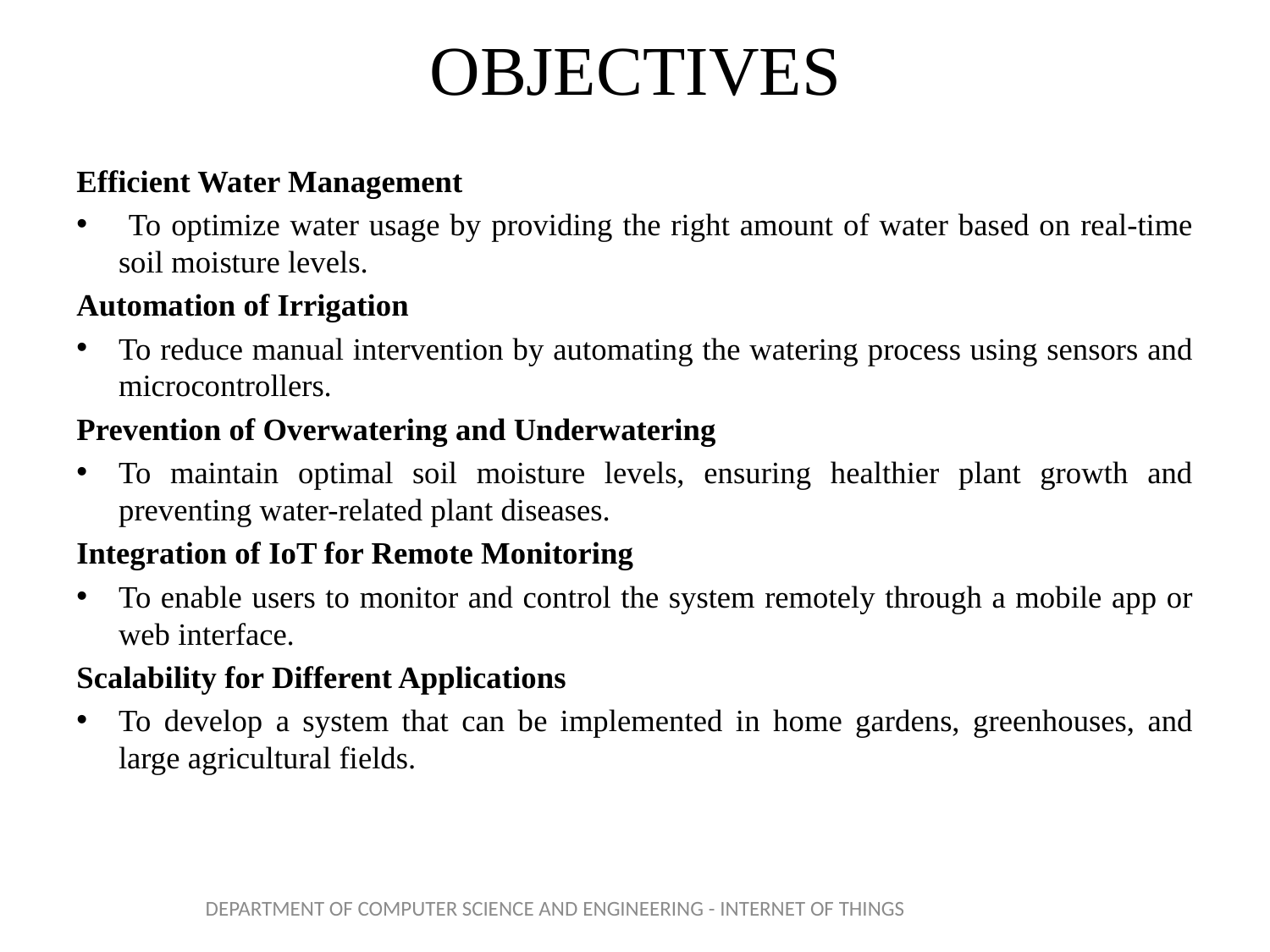

# OBJECTIVES
Efficient Water Management
 To optimize water usage by providing the right amount of water based on real-time soil moisture levels.
Automation of Irrigation
To reduce manual intervention by automating the watering process using sensors and microcontrollers.
Prevention of Overwatering and Underwatering
To maintain optimal soil moisture levels, ensuring healthier plant growth and preventing water-related plant diseases.
Integration of IoT for Remote Monitoring
To enable users to monitor and control the system remotely through a mobile app or web interface.
Scalability for Different Applications
To develop a system that can be implemented in home gardens, greenhouses, and large agricultural fields.
DEPARTMENT OF COMPUTER SCIENCE AND ENGINEERING - INTERNET OF THINGS